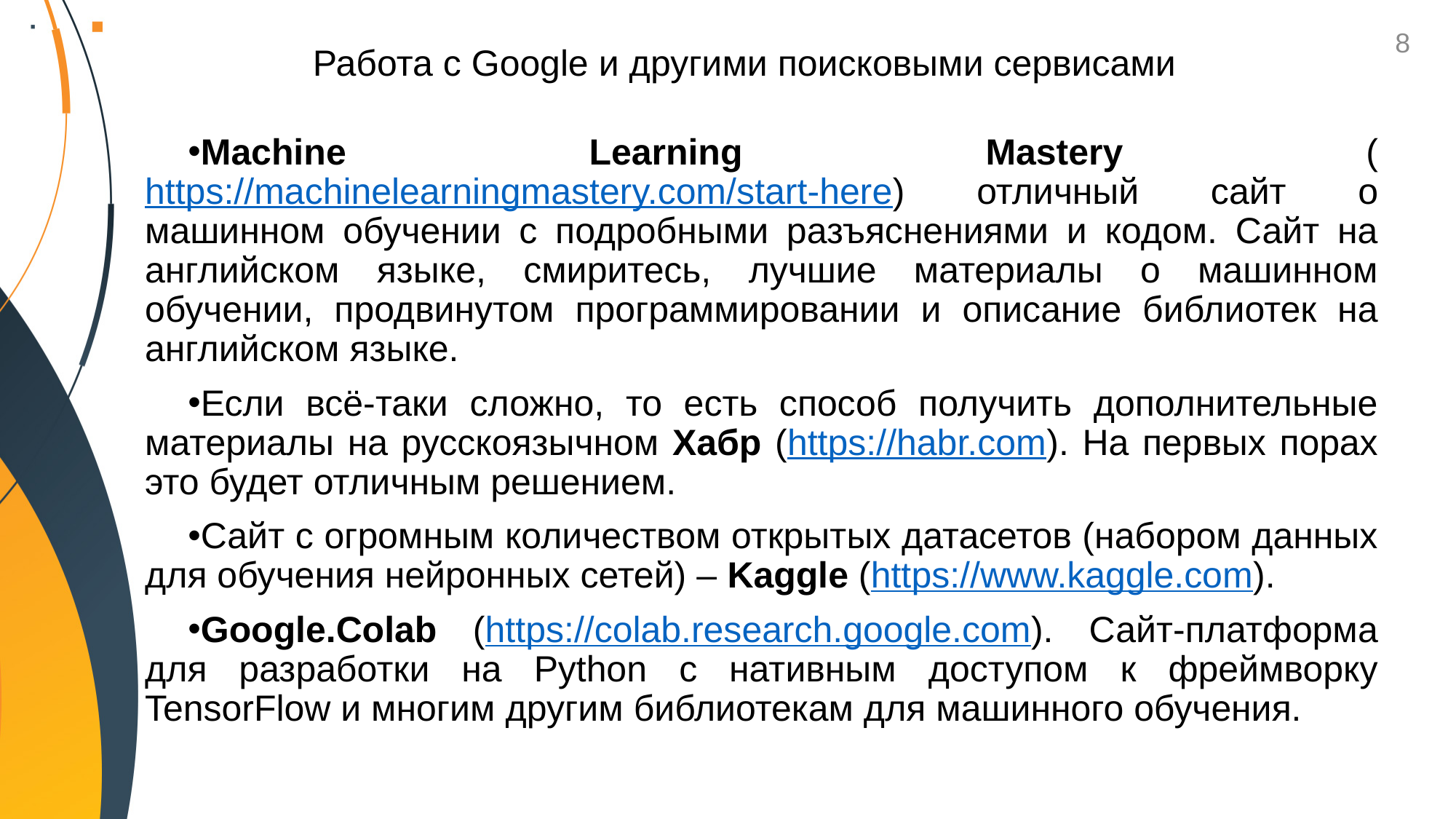

8
# Работа с Google и другими поисковыми сервисами
Machine Learning Mastery (https://machinelearningmastery.com/start-here) отличный сайт о машинном обучении с подробными разъяснениями и кодом. Сайт на английском языке, смиритесь, лучшие материалы о машинном обучении, продвинутом программировании и описание библиотек на английском языке.
Если всё-таки сложно, то есть способ получить дополнительные материалы на русскоязычном Хабр (https://habr.com). На первых порах это будет отличным решением.
Сайт с огромным количеством открытых датасетов (набором данных для обучения нейронных сетей) – Kaggle (https://www.kaggle.com).
Google.Colab (https://colab.research.google.com). Сайт-платформа для разработки на Python с нативным доступом к фреймворку TensorFlow и многим другим библиотекам для машинного обучения.